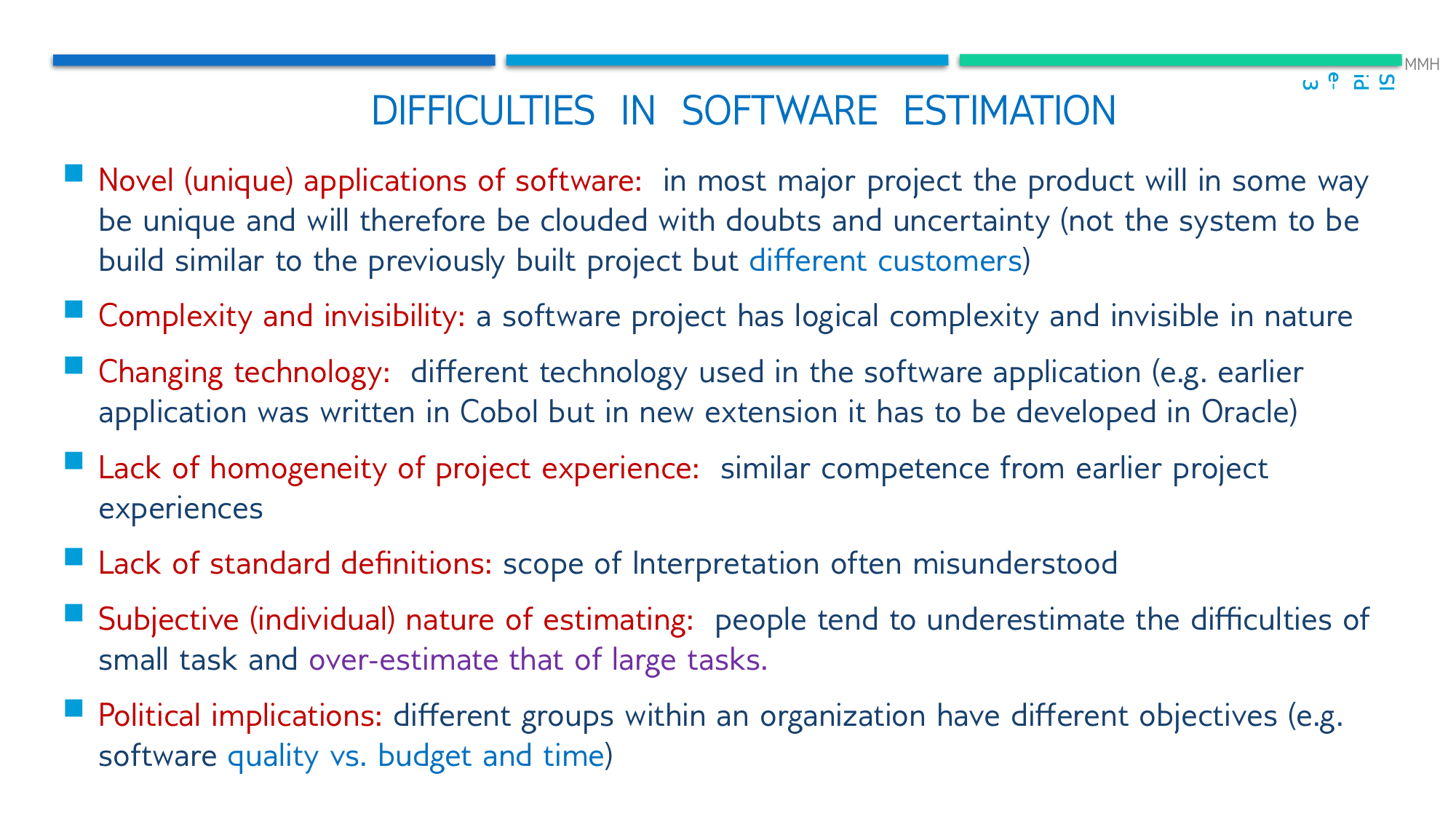

Slide-3
  MMH
Difficulties  in  software  estimation
Novel (unique) applications of software:  in most major project the product will in some way be unique and will therefore be clouded with doubts and uncertainty (not the system to be build similar to the previously built project but different customers)
Complexity and invisibility: a software project has logical complexity and invisible in nature
Changing technology:  different technology used in the software application (e.g. earlier application was written in Cobol but in new extension it has to be developed in Oracle)
Lack of homogeneity of project experience:  similar competence from earlier project experiences
Lack of standard definitions: scope of Interpretation often misunderstood
Subjective (individual) nature of estimating:  people tend to underestimate the difficulties of small task and over-estimate that of large tasks.
Political implications: different groups within an organization have different objectives (e.g. software quality vs. budget and time)